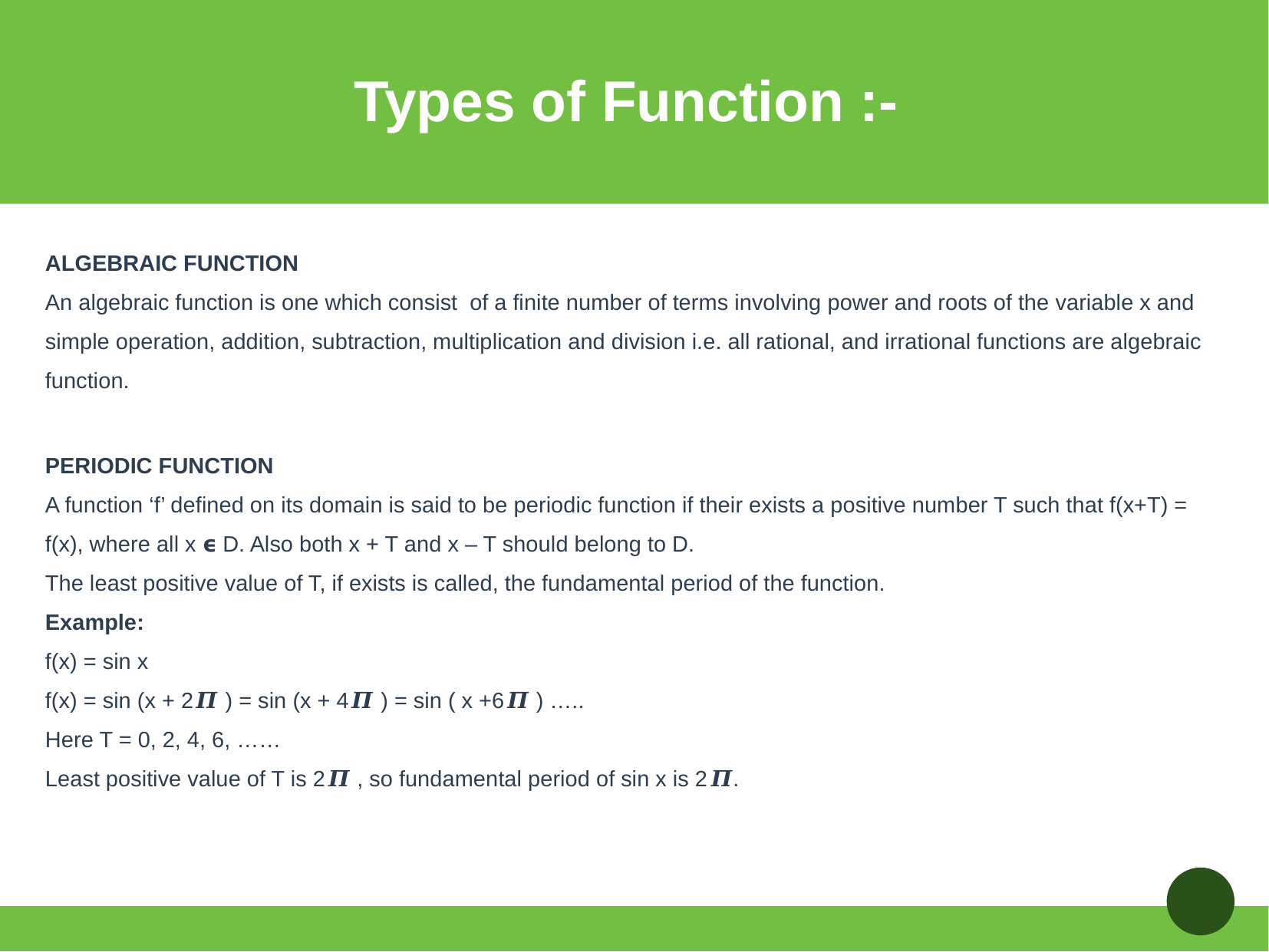

Types of Function :-
ALGEBRAIC FUNCTION
An algebraic function is one which consist  of a finite number of terms involving power and roots of the variable x and simple operation, addition, subtraction, multiplication and division i.e. all rational, and irrational functions are algebraic function.

PERIODIC FUNCTION
A function ‘f’ defined on its domain is said to be periodic function if their exists a positive number T such that f(x+T) = f(x), where all x 𝞊 D. Also both x + T and x – T should belong to D.
The least positive value of T, if exists is called, the fundamental period of the function.
Example:
f(x) = sin x
f(x) = sin (x + 2𝜫 ) = sin (x + 4𝜫 ) = sin ( x +6𝜫 ) …..
Here T = 0, 2, 4, 6, ……
Least positive value of T is 2𝜫 , so fundamental period of sin x is 2𝜫.